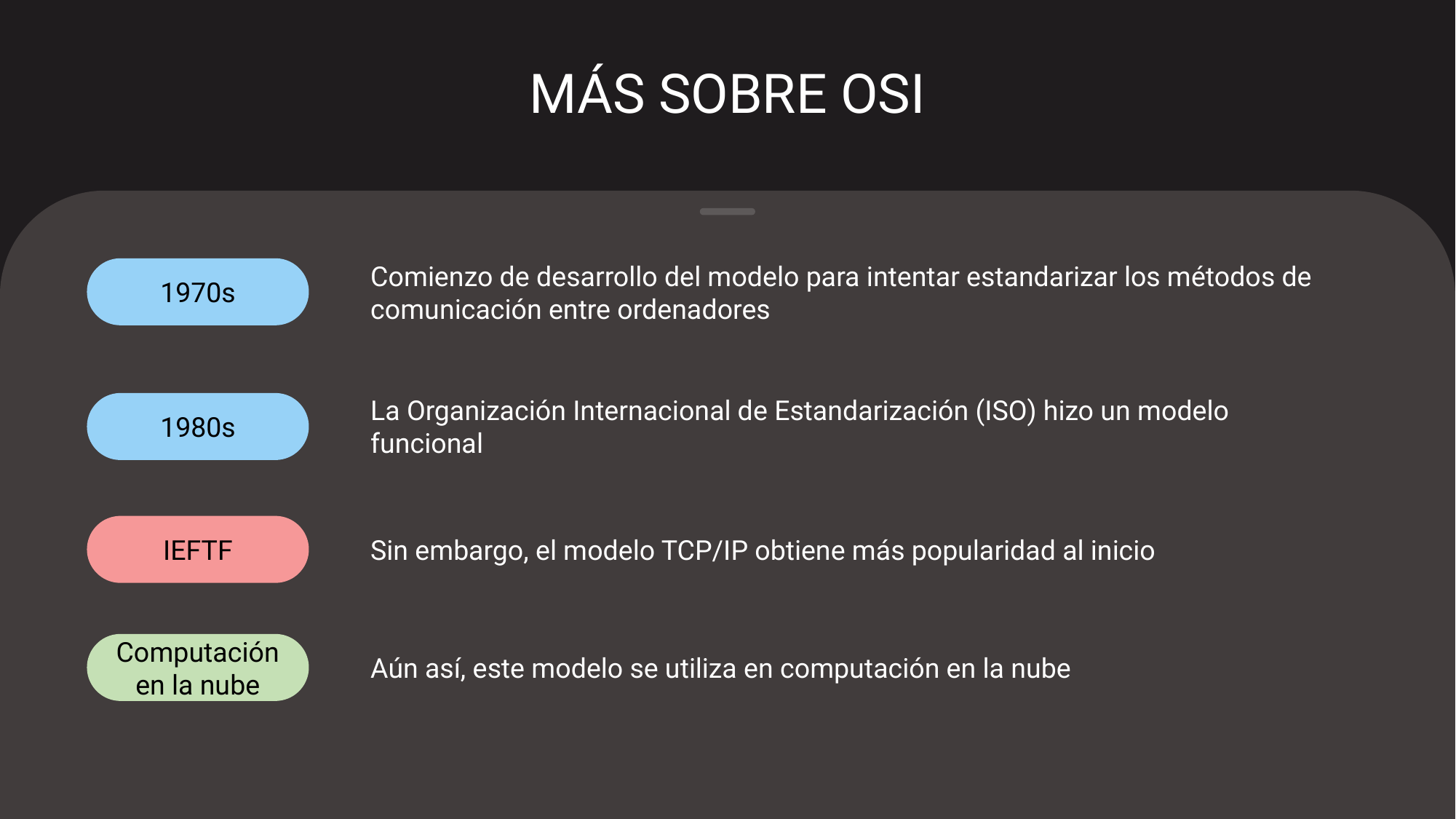

Más sobre OSI

Comienzo de desarrollo del modelo para intentar estandarizar los métodos de comunicación entre ordenadores
1970s
La Organización Internacional de Estandarización (ISO) hizo un modelo funcional
1980s
IEFTF
Sin embargo, el modelo TCP/IP obtiene más popularidad al inicio
Computación en la nube
Aún así, este modelo se utiliza en computación en la nube